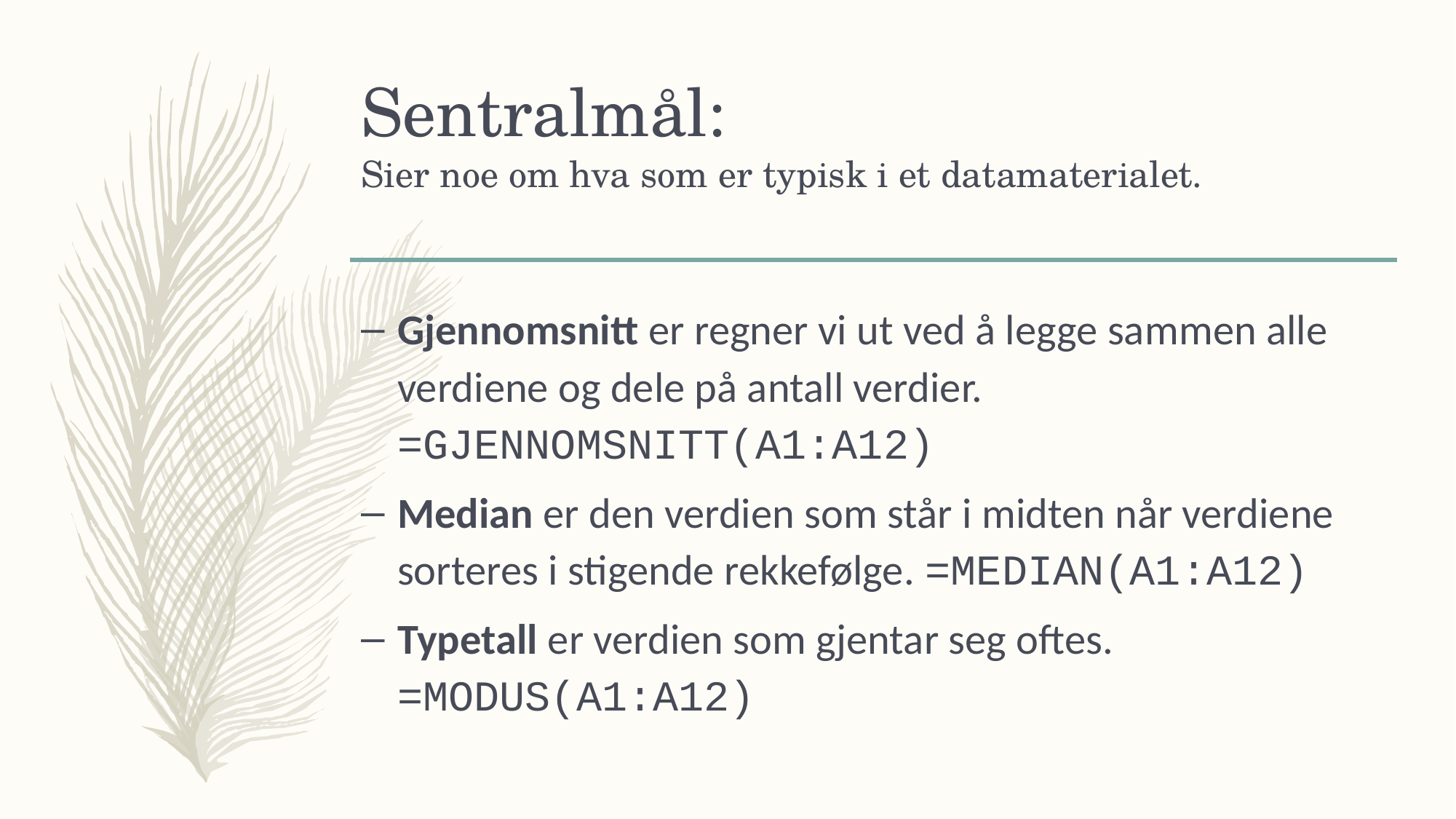

# Sentralmål: Sier noe om hva som er typisk i et datamaterialet.
Gjennomsnitt er regner vi ut ved å legge sammen alle verdiene og dele på antall verdier. =GJENNOMSNITT(A1:A12)
Median er den verdien som står i midten når verdiene sorteres i stigende rekkefølge. =MEDIAN(A1:A12)
Typetall er verdien som gjentar seg oftes. =MODUS(A1:A12)